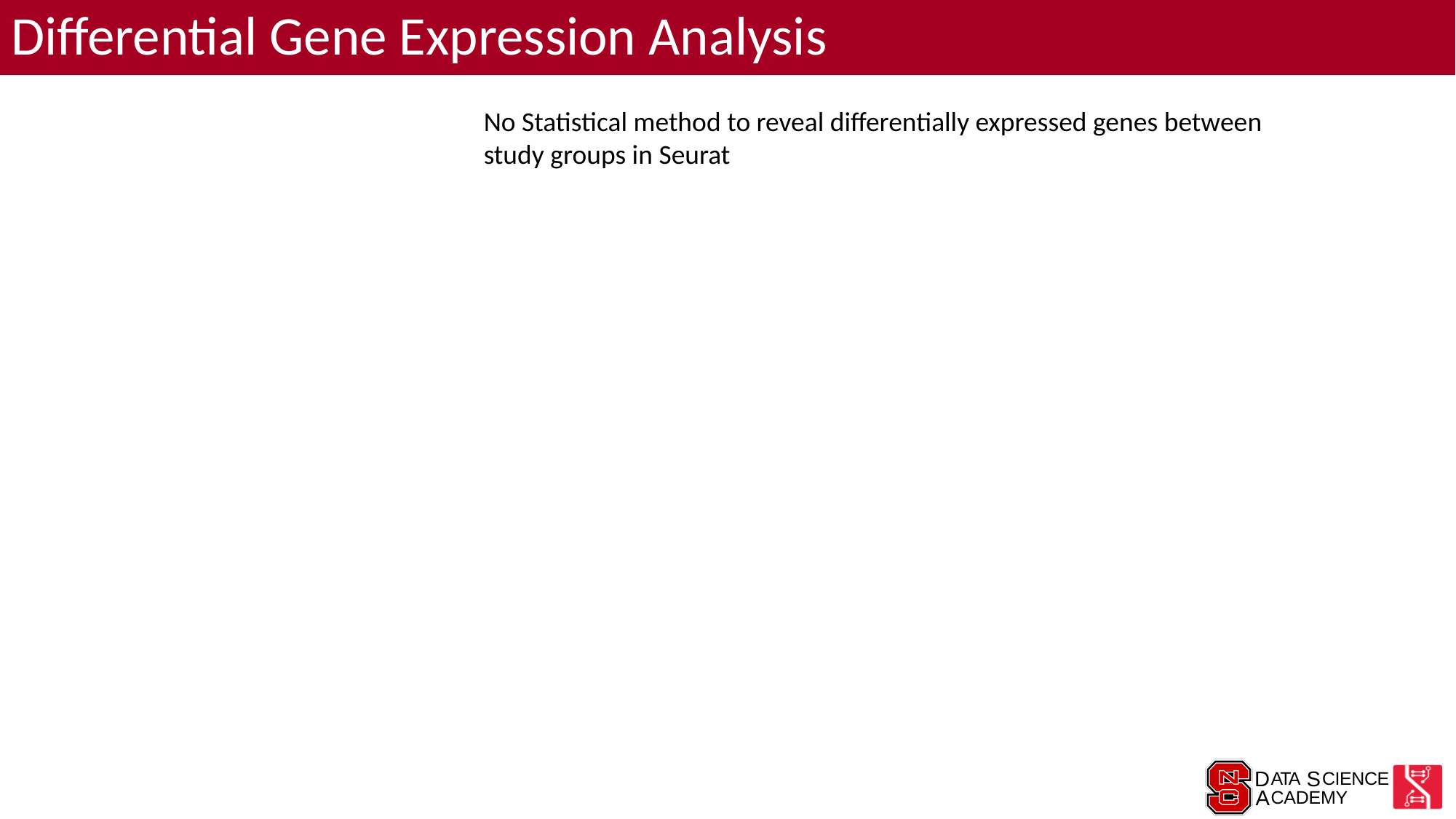

# Differential Gene Expression Analysis
No Statistical method to reveal differentially expressed genes between study groups in Seurat